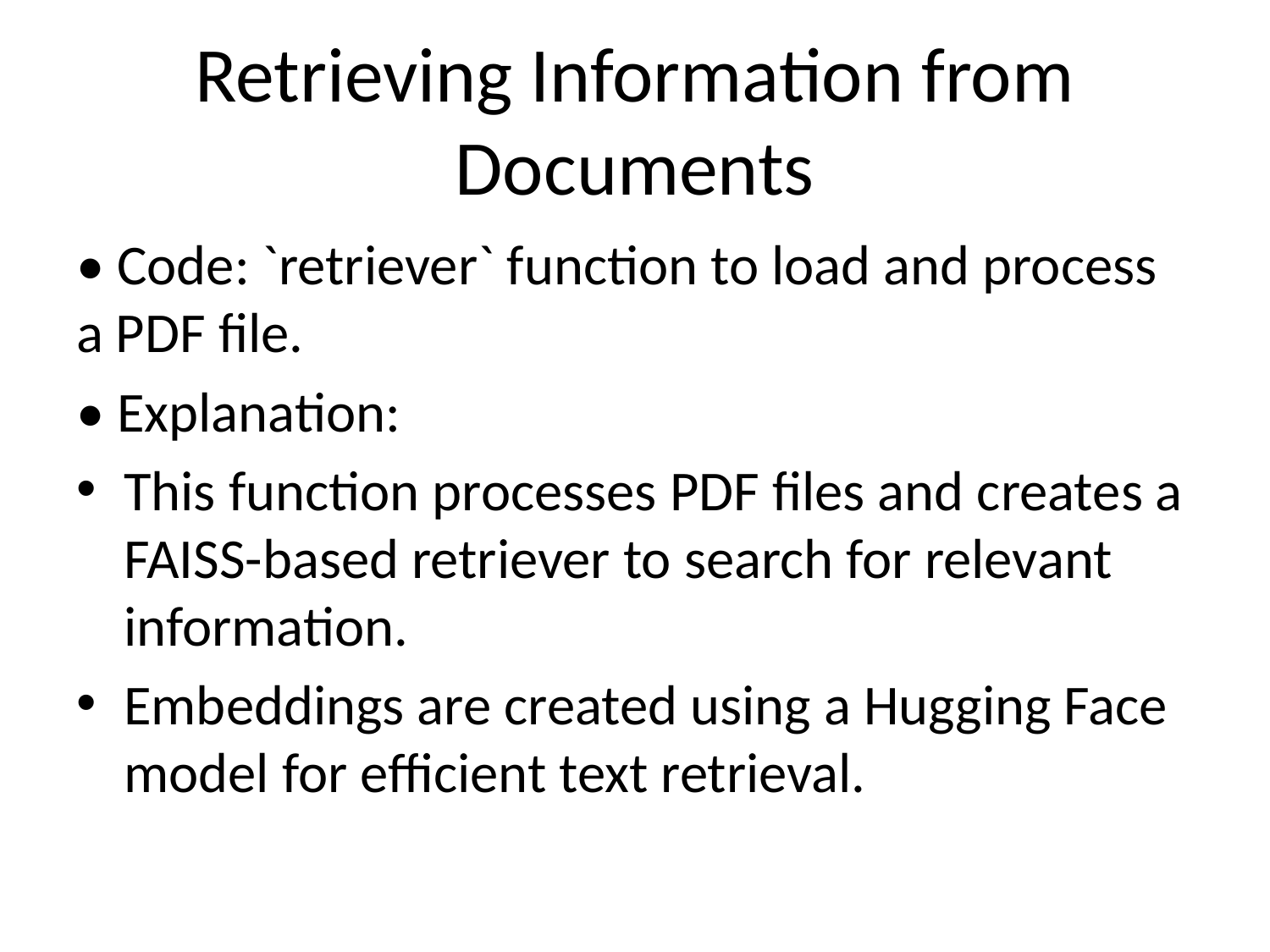

# Retrieving Information from Documents
• Code: `retriever` function to load and process a PDF file.
• Explanation:
This function processes PDF files and creates a FAISS-based retriever to search for relevant information.
Embeddings are created using a Hugging Face model for efficient text retrieval.